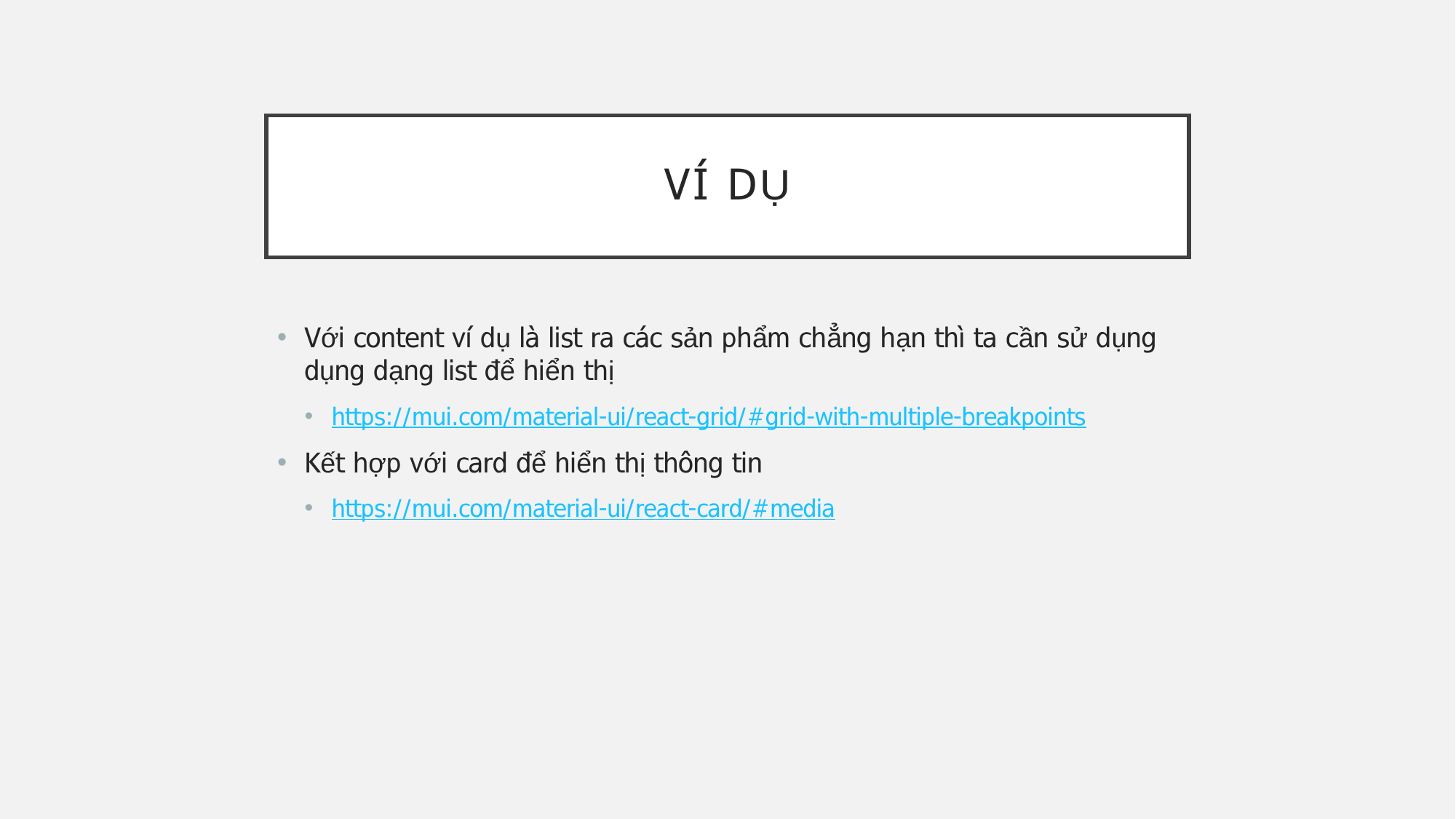

# Ví dụ
Với content ví dụ là list ra các sản phẩm chẳng hạn thì ta cần sử dụng dụng dạng list để hiển thị
https://mui.com/material-ui/react-grid/#grid-with-multiple-breakpoints
Kết hợp với card để hiển thị thông tin
https://mui.com/material-ui/react-card/#media